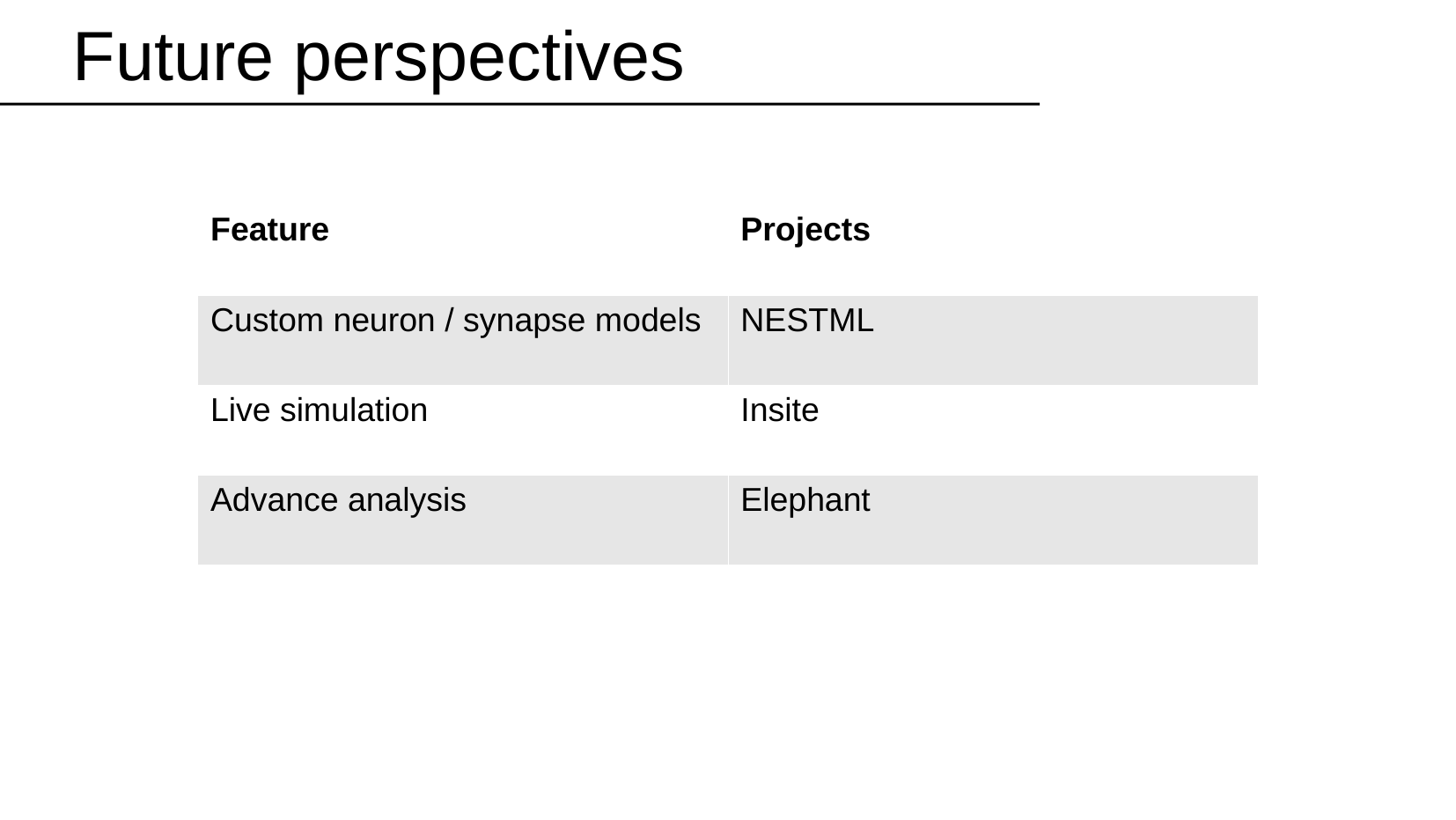

Future perspectives
| Feature | Projects |
| --- | --- |
| Custom neuron / synapse models | NESTML |
| Live simulation | Insite |
| Advance analysis | Elephant |
|  |  |
|  |  |
| --- | --- |
|  |  |
|  |  |